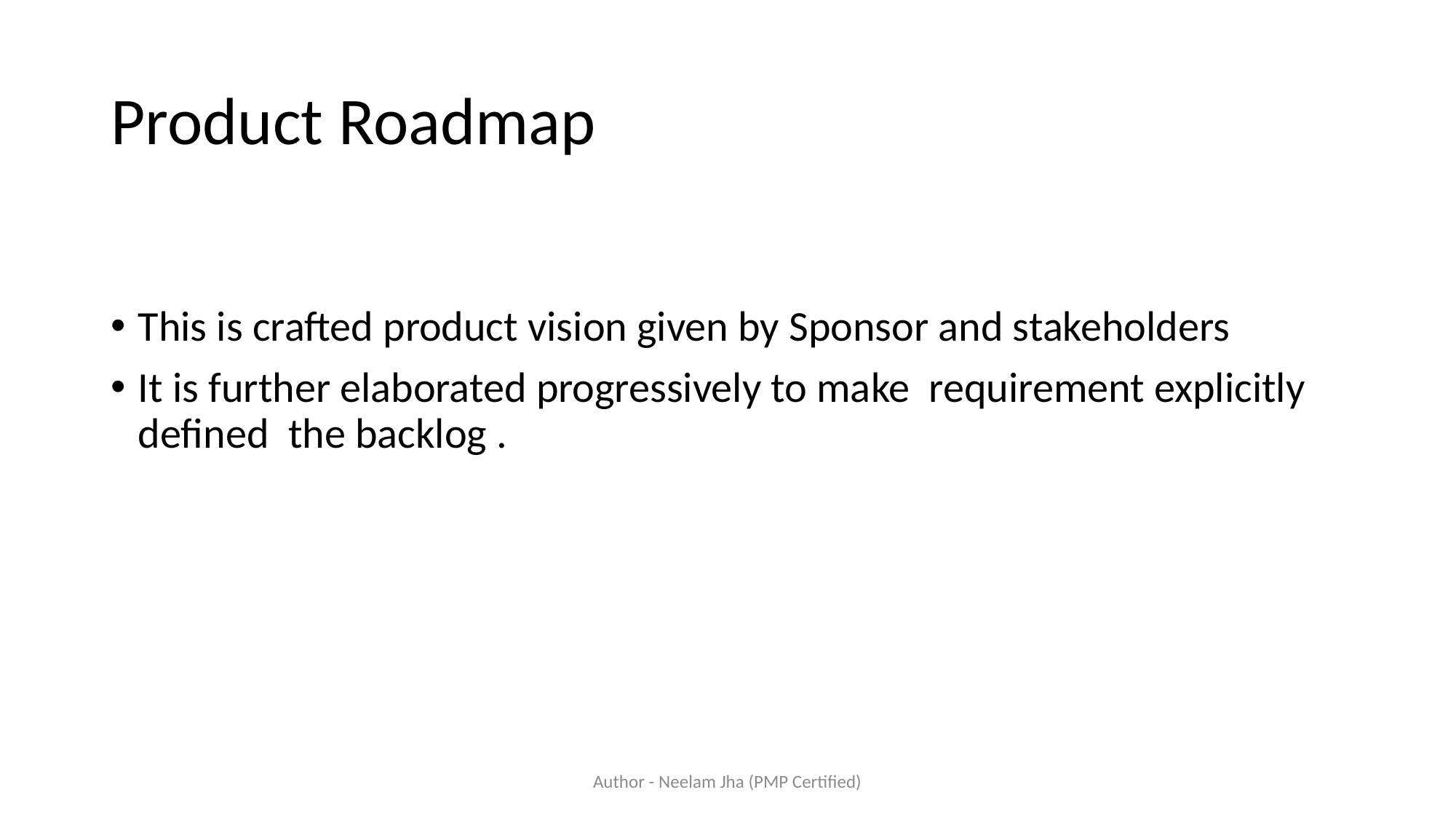

# Product Roadmap
This is crafted product vision given by Sponsor and stakeholders
It is further elaborated progressively to make  requirement explicitly defined  the backlog .

Author - Neelam Jha (PMP Certified)